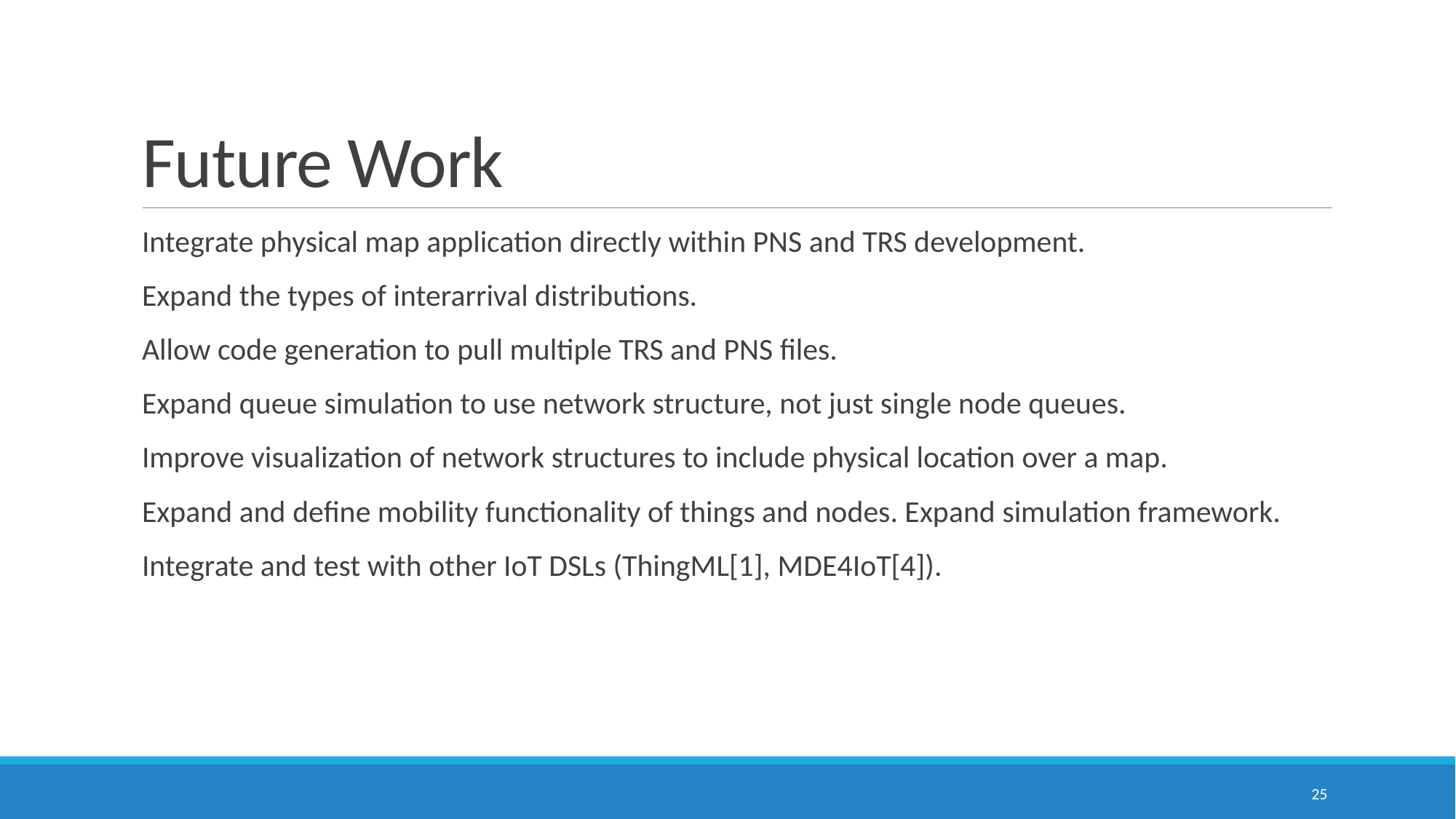

# Future Work
Integrate physical map application directly within PNS and TRS development.
Expand the types of interarrival distributions.
Allow code generation to pull multiple TRS and PNS files.
Expand queue simulation to use network structure, not just single node queues.
Improve visualization of network structures to include physical location over a map.
Expand and define mobility functionality of things and nodes. Expand simulation framework.
Integrate and test with other IoT DSLs (ThingML[1], MDE4IoT[4]).
25